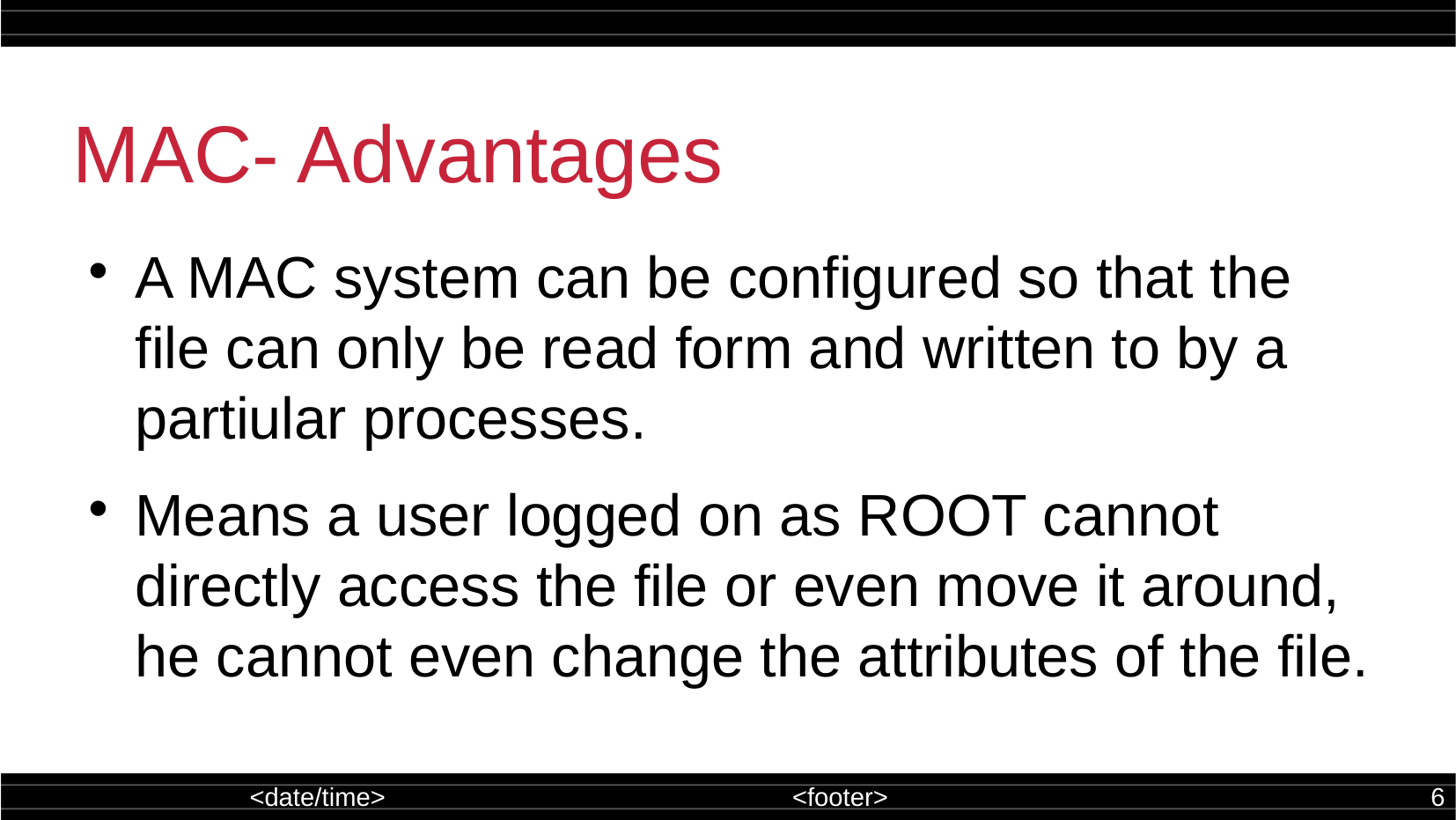

MAC- Advantages
A MAC system can be configured so that the file can only be read form and written to by a partiular processes.
Means a user logged on as ROOT cannot directly access the file or even move it around, he cannot even change the attributes of the file.